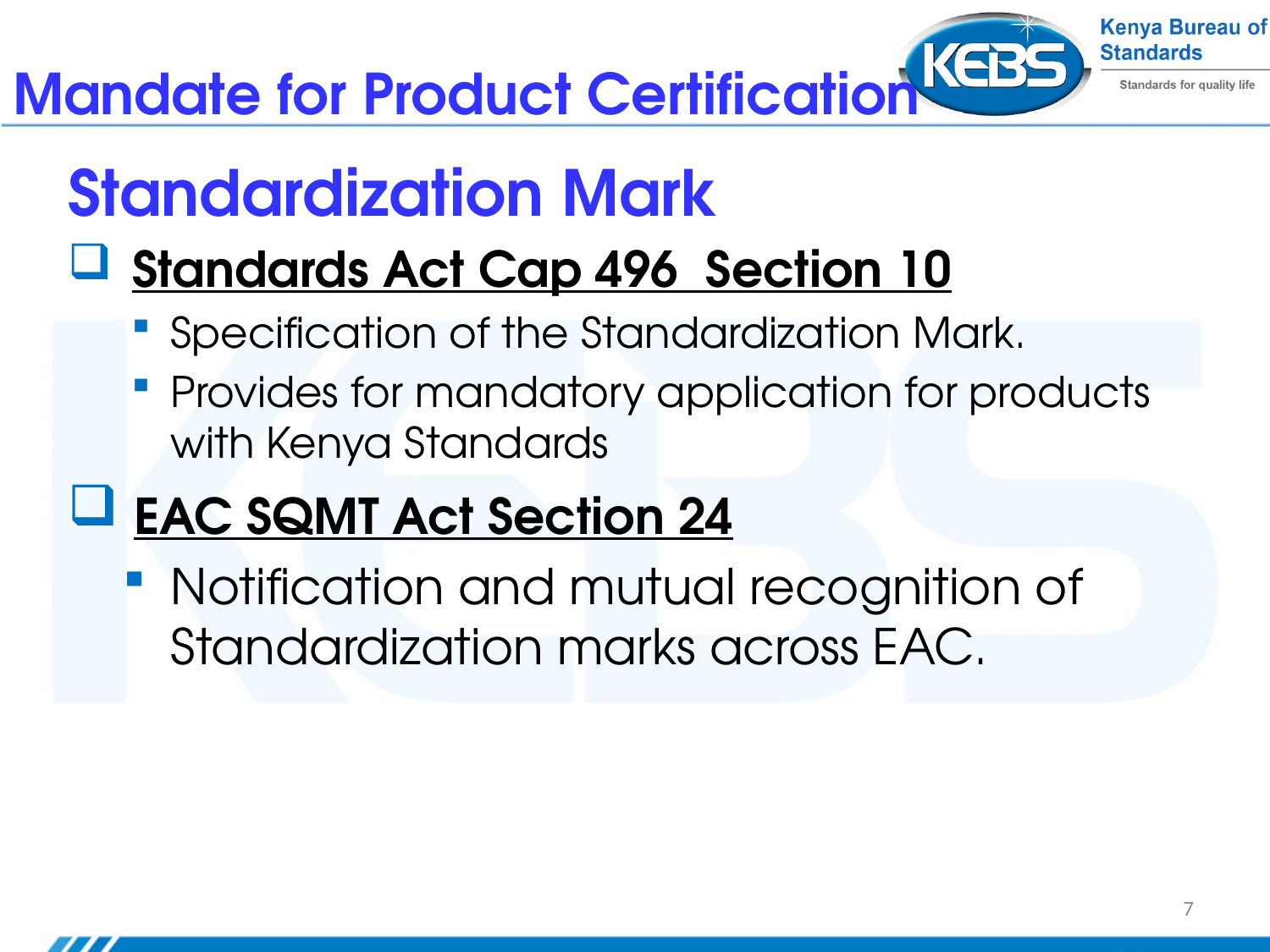

# Mandate for Product Certification
Standardization Mark
Standards Act Cap 496  Section 10
Specification of the Standardization Mark.
Provides for mandatory application for products with Kenya Standards
 EAC SQMT Act Section 24
Notification and mutual recognition of Standardization marks across EAC.
7